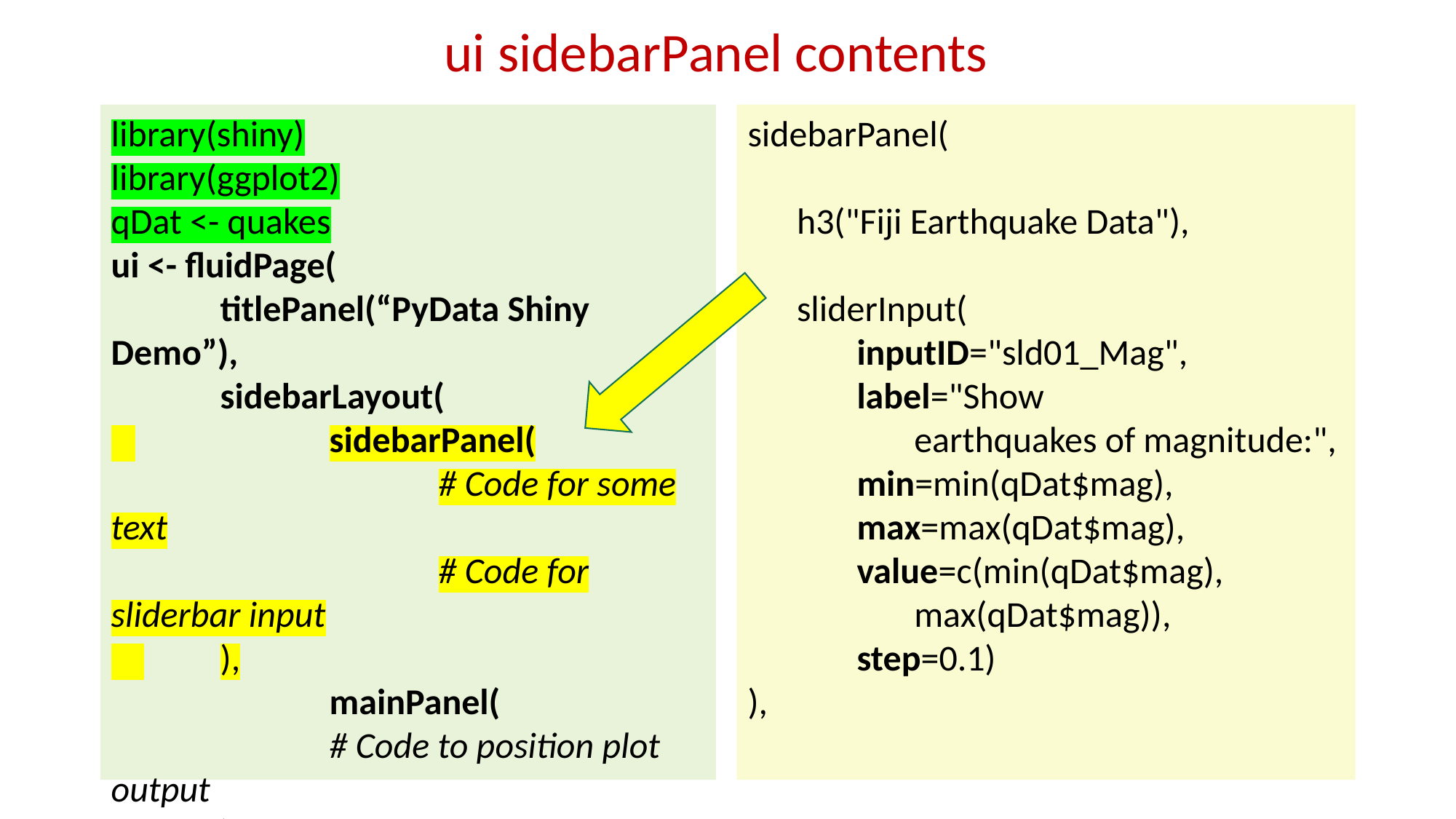

ui sidebarPanel contents
library(shiny)
library(ggplot2)
qDat <- quakes
ui <- fluidPage(
	titlePanel(“PyData Shiny Demo”),
	sidebarLayout(
   		sidebarPanel(
			# Code for some text
			# Code for sliderbar input
    	),
		mainPanel(
      		# Code to position plot output
    	)
  	)
)
sidebarPanel(

      h3("Fiji Earthquake Data"),

      sliderInput(
	inputID="sld01_Mag",
	label="Show
	       earthquakes of magnitude:",
	min=min(qDat$mag),
	max=max(qDat$mag),
	value=c(min(qDat$mag),
	       max(qDat$mag)),
	step=0.1)
),